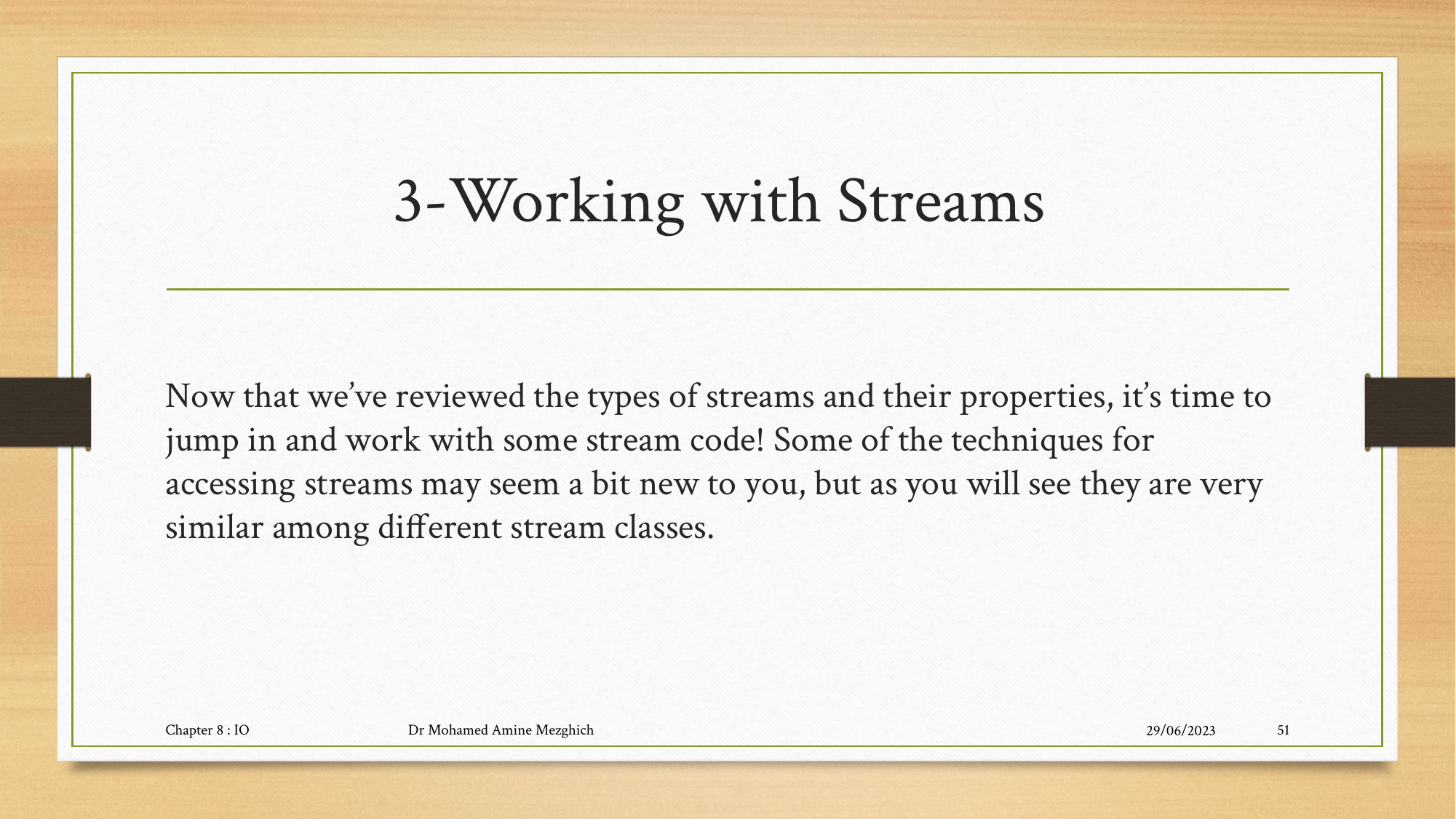

# 3-Working with Streams

Now that we’ve reviewed the types of streams and their properties, it’s time to jump in and work with some stream code! Some of the techniques for accessing streams may seem a bit new to you, but as you will see they are very similar among different stream classes.
Chapter 8 : IO                                              Dr Mohamed Amine Mezghich
29/06/2023
51